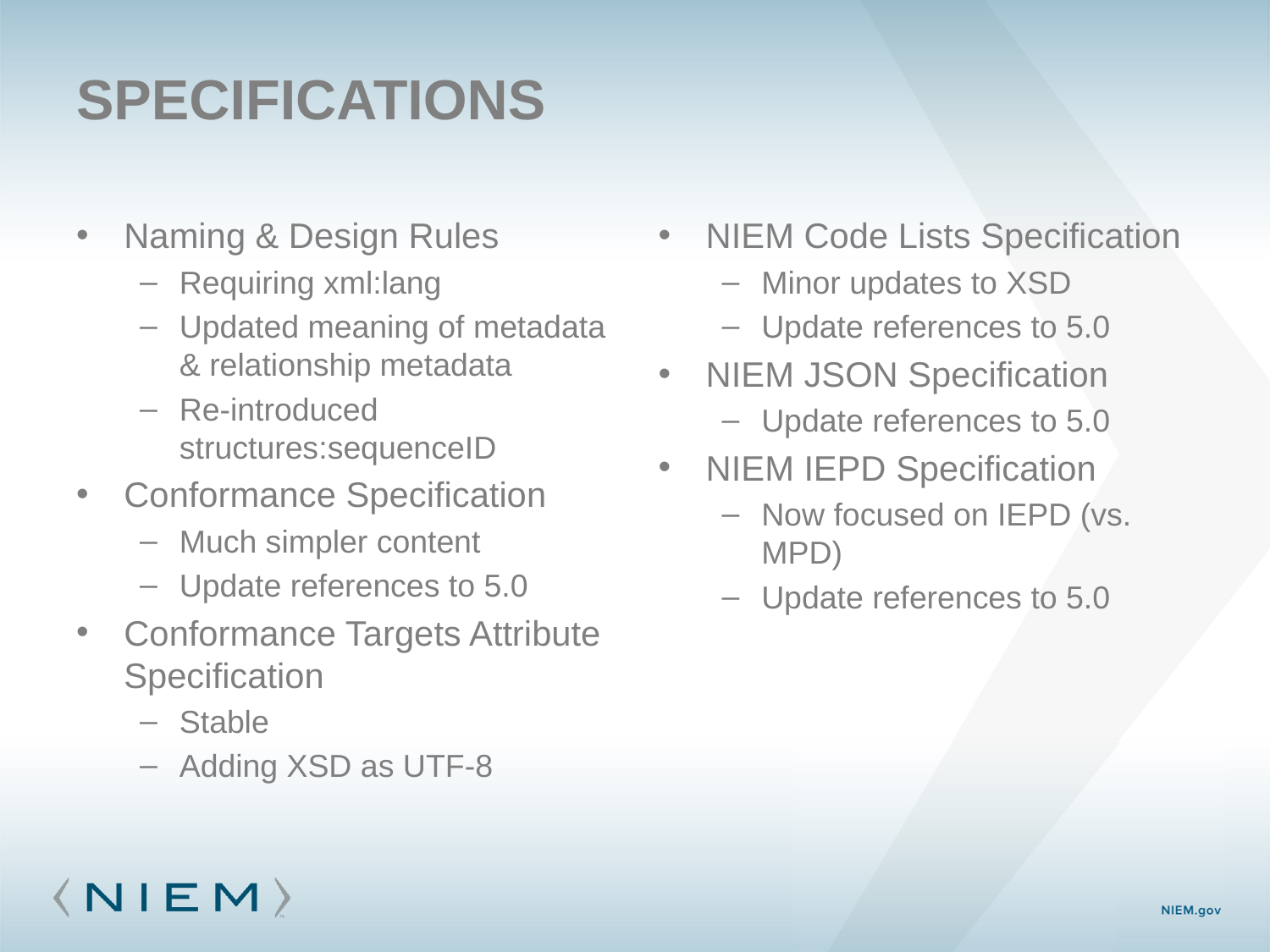

# Specifications
Naming & Design Rules
Requiring xml:lang
Updated meaning of metadata & relationship metadata
Re-introduced structures:sequenceID
Conformance Specification
Much simpler content
Update references to 5.0
Conformance Targets Attribute Specification
Stable
Adding XSD as UTF-8

NIEM Code Lists Specification
Minor updates to XSD
Update references to 5.0
NIEM JSON Specification
Update references to 5.0
NIEM IEPD Specification
Now focused on IEPD (vs. MPD)
Update references to 5.0